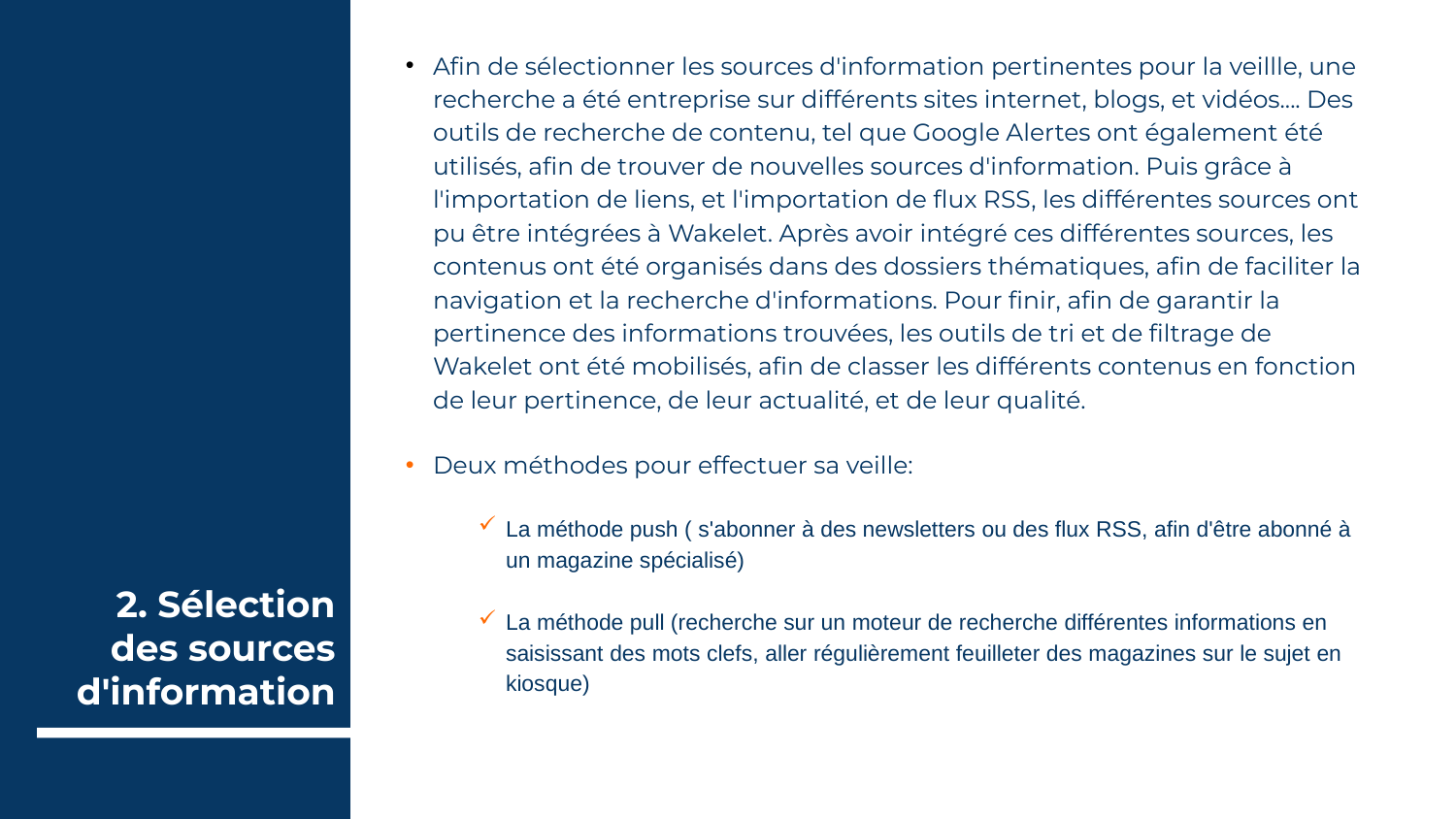

Afin de sélectionner les sources d'information pertinentes pour la veillle, une recherche a été entreprise sur différents sites internet, blogs, et vidéos.... Des outils de recherche de contenu, tel que Google Alertes ont également été utilisés, afin de trouver de nouvelles sources d'information. Puis grâce à l'importation de liens, et l'importation de flux RSS, les différentes sources ont pu être intégrées à Wakelet. Après avoir intégré ces différentes sources, les contenus ont été organisés dans des dossiers thématiques, afin de faciliter la navigation et la recherche d'informations. Pour finir, afin de garantir la pertinence des informations trouvées, les outils de tri et de filtrage de Wakelet ont été mobilisés, afin de classer les différents contenus en fonction de leur pertinence, de leur actualité, et de leur qualité.
Deux méthodes pour effectuer sa veille:
La méthode push ( s'abonner à des newsletters ou des flux RSS, afin d'être abonné à un magazine spécialisé)
La méthode pull (recherche sur un moteur de recherche différentes informations en saisissant des mots clefs, aller régulièrement feuilleter des magazines sur le sujet en kiosque)

# 2. Sélection des sources d'information